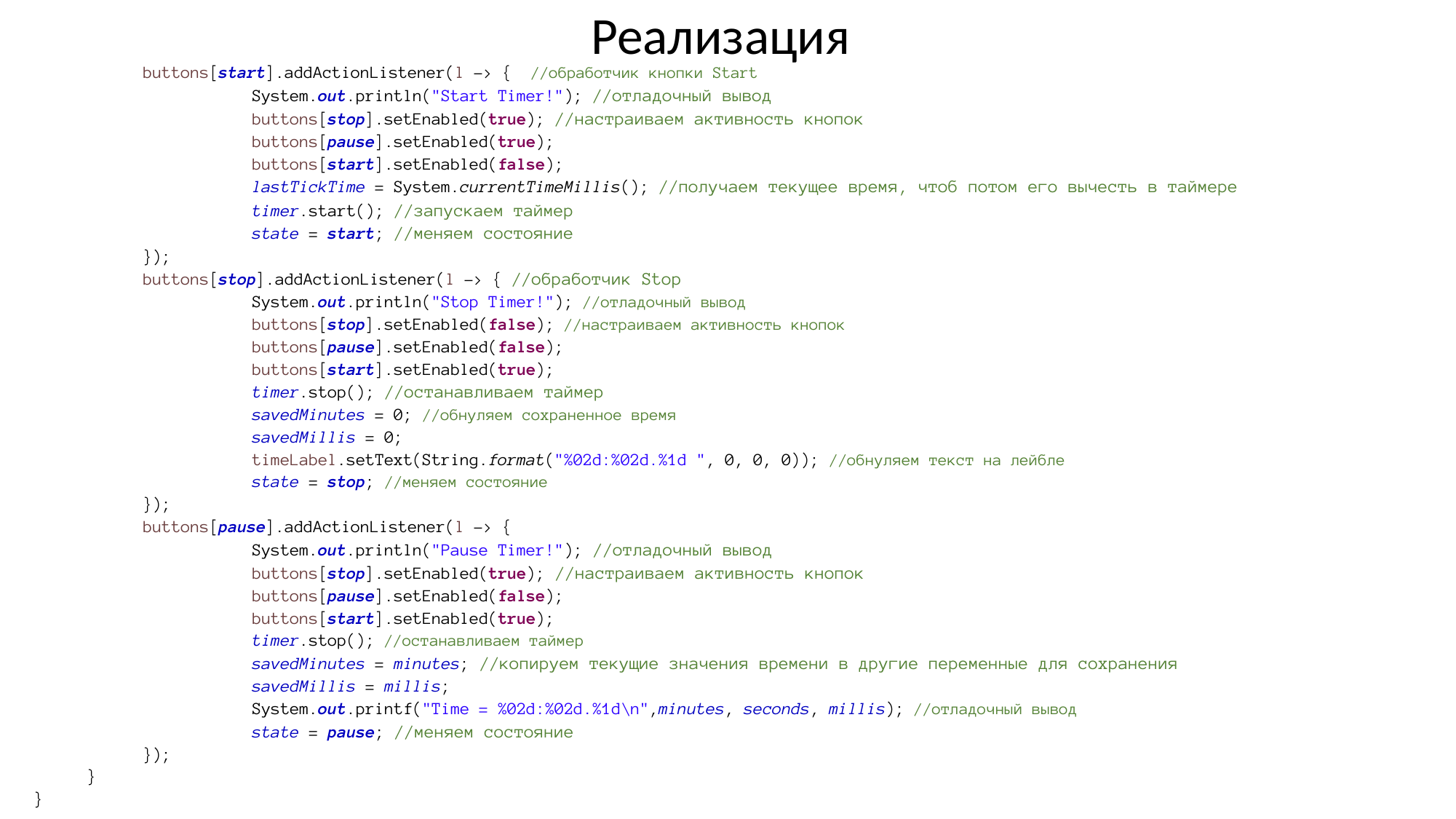

# Реализация
	buttons[start].addActionListener(l -> {  //обработчик кнопки Start
		System.out.println("Start Timer!"); //отладочный вывод
		buttons[stop].setEnabled(true); //настраиваем активность кнопок
		buttons[pause].setEnabled(true);
		buttons[start].setEnabled(false);
		lastTickTime = System.currentTimeMillis(); //получаем текущее время, чтоб потом его вычесть в таймере
		timer.start(); //запускаем таймер
		state = start; //меняем состояние
	});
	buttons[stop].addActionListener(l -> { //обработчик Stop
		System.out.println("Stop Timer!"); //отладочный вывод
		buttons[stop].setEnabled(false); //настраиваем активность кнопок
		buttons[pause].setEnabled(false);
		buttons[start].setEnabled(true);
		timer.stop(); //останавливаем таймер
		savedMinutes = 0; //обнуляем сохраненное время
		savedMillis = 0;
		timeLabel.setText(String.format("%02d:%02d.%1d ", 0, 0, 0)); //обнуляем текст на лейбле
		state = stop; //меняем состояние
	});
	buttons[pause].addActionListener(l -> {
		System.out.println("Pause Timer!"); //отладочный вывод
		buttons[stop].setEnabled(true); //настраиваем активность кнопок
		buttons[pause].setEnabled(false);
		buttons[start].setEnabled(true);
		timer.stop(); //останавливаем таймер
		savedMinutes = minutes; //копируем текущие значения времени в другие переменные для сохранения
		savedMillis = millis;
		System.out.printf("Time = %02d:%02d.%1d\n",minutes, seconds, millis); //отладочный вывод
		state = pause; //меняем состояние
	});
}
}